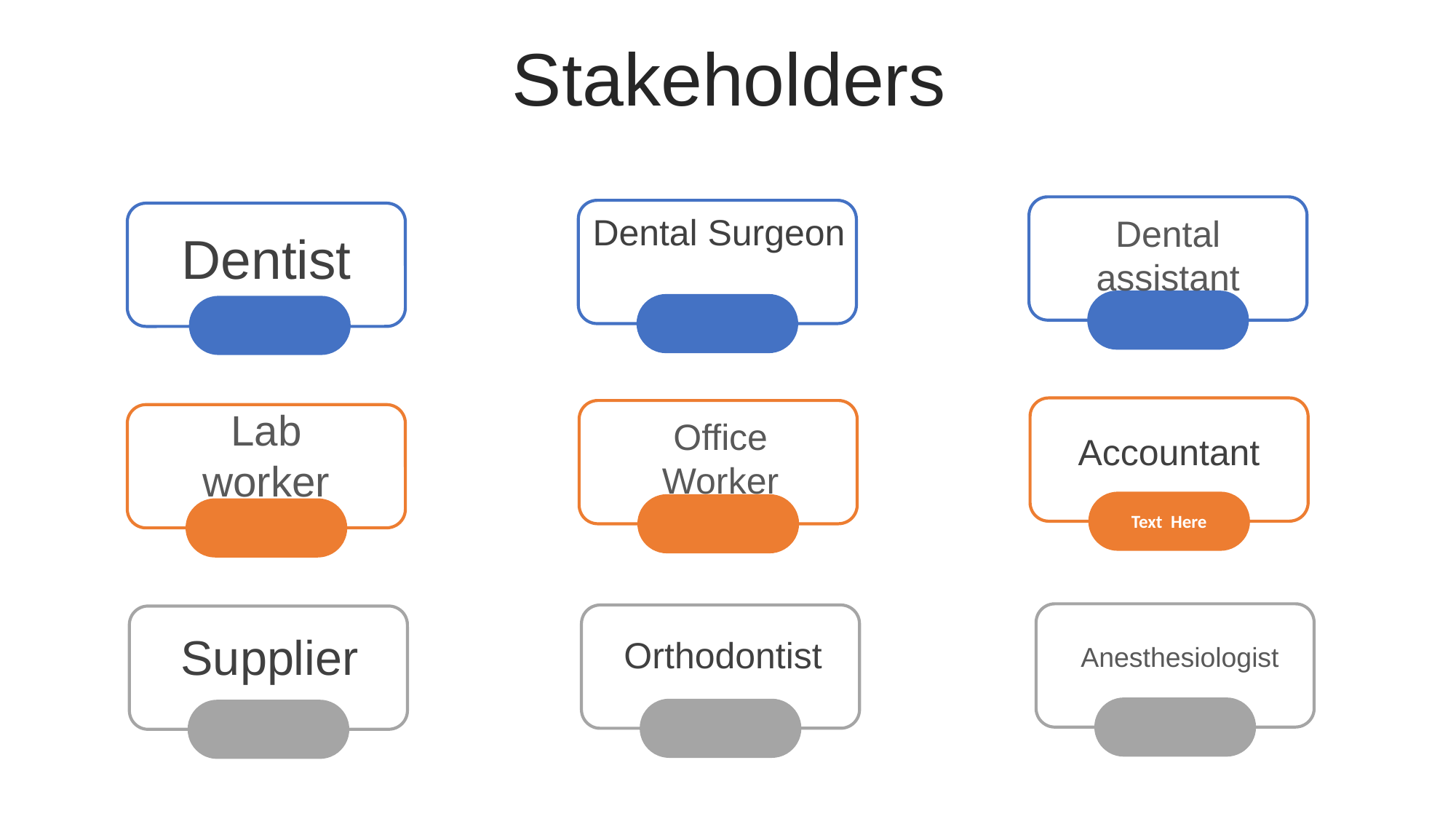

Stakeholders

Dental assistant

Dental Surgeon

Dentist

Accountant

Text  Here
Lab worker

Office Worker

Anesthesiologist

Orthodontist

Supplier